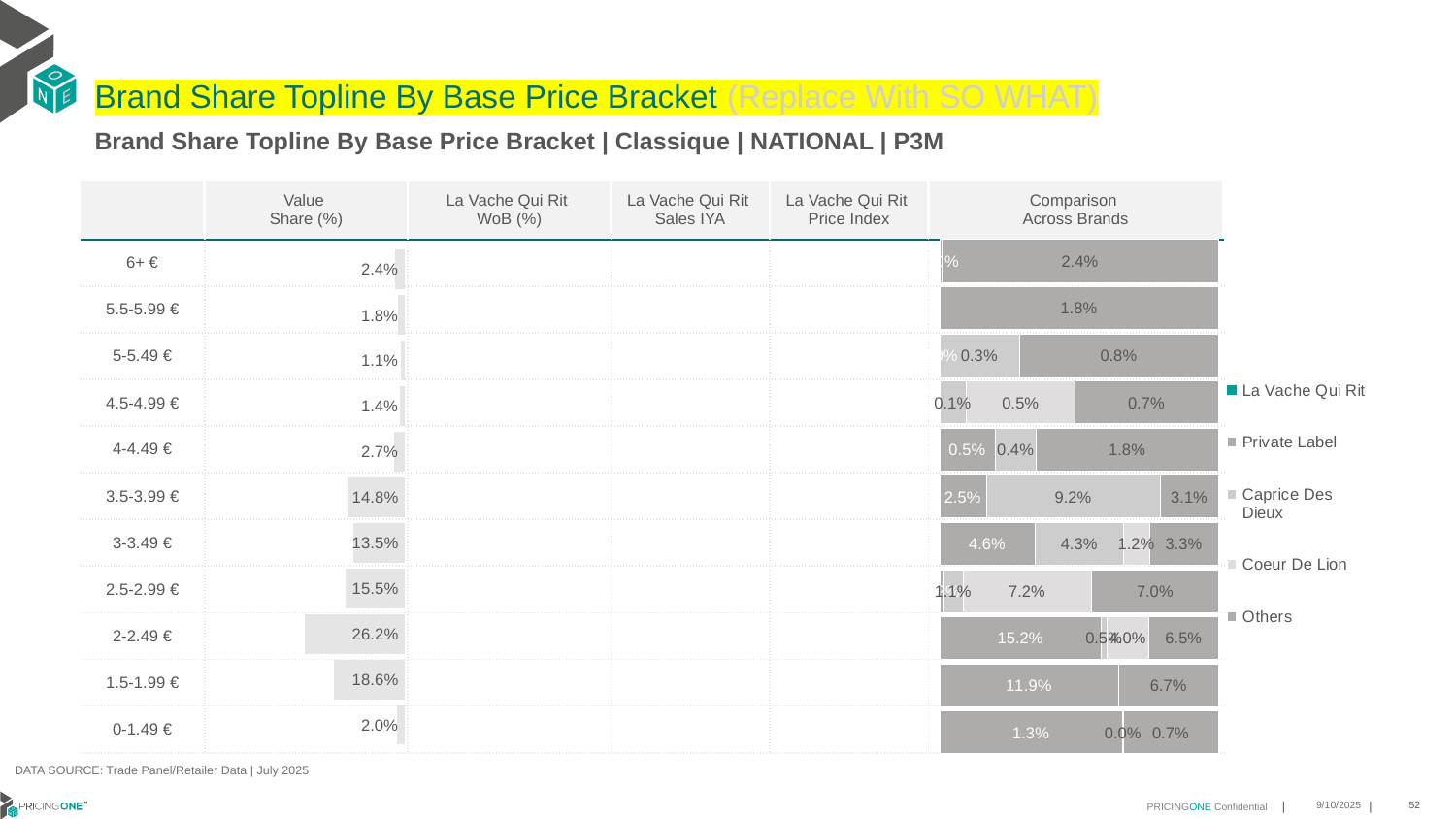

# Brand Share Topline By Base Price Bracket (Replace With SO WHAT)
Brand Share Topline By Base Price Bracket | Classique | NATIONAL | P3M
|  | Value Share (%) | La Vache Qui Rit WoB (%) | La Vache Qui Rit Sales IYA | La Vache Qui Rit Price Index | Comparison Across Brands |
| --- | --- | --- | --- | --- | --- |
| 6+ € |  |  |  |  |  |
| 5.5-5.99 € |  |  |  |  |  |
| 5-5.49 € |  |  |  |  |  |
| 4.5-4.99 € |  |  |  |  |  |
| 4-4.49 € |  |  |  |  |  |
| 3.5-3.99 € |  |  |  |  |  |
| 3-3.49 € |  |  |  |  |  |
| 2.5-2.99 € |  |  |  |  |  |
| 2-2.49 € |  |  |  |  |  |
| 1.5-1.99 € |  |  |  |  |  |
| 0-1.49 € |  |  |  |  |  |

### Chart

| Category | La Vache Qui Rit | Private Label | Caprice Des Dieux | Coeur De Lion | Others |
|---|---|---|---|---|---|
| 6+ € | None | 0.00019713088181788768 | None | None | 0.024168987518898486 |
| 5.5-5.99 € | None | None | None | None | 0.01797997102747441 |
| 5-5.49 € | None | 4.385033817515725e-08 | 0.0031681801869492382 | None | 0.007918308547008385 |
| 4.5-4.99 € | None | None | 0.001336055715241247 | 0.005433680923945245 | 0.007190659408432762 |
| 4-4.49 € | None | 0.005432220370373718 | 0.003982106552435951 | None | 0.01781744143557966 |
| 3.5-3.99 € | None | 0.024861961159286367 | 0.09183168853188448 | None | 0.030933283343048318 |
| 3-3.49 € | None | 0.04614656787990523 | 0.04268706628473787 | 0.012468830167694218 | 0.03337136214558706 |
| 2.5-2.99 € | None | 0.002219815430823366 | 0.010755297249029471 | 0.07152180062063475 | 0.07034209497270849 |
| 2-2.49 € | None | 0.15182980242764646 | 0.004982906193710501 | 0.039617235660109634 | 0.06522385651608065 |
| 1.5-1.99 € | None | 0.11946298069449059 | None | None | 0.06668009588895119 |
| 0-1.49 € | None | 0.013426157258322503 | 3.279330674914452e-05 | None | 0.00697961785010454 |

### Chart

| Category | Value Share |
|---|---|
|  | 0.024366118400716372 |

### Chart

| Category | Brand WoB % |
|---|---|
|  | None |
DATA SOURCE: Trade Panel/Retailer Data | July 2025

9/10/2025
52